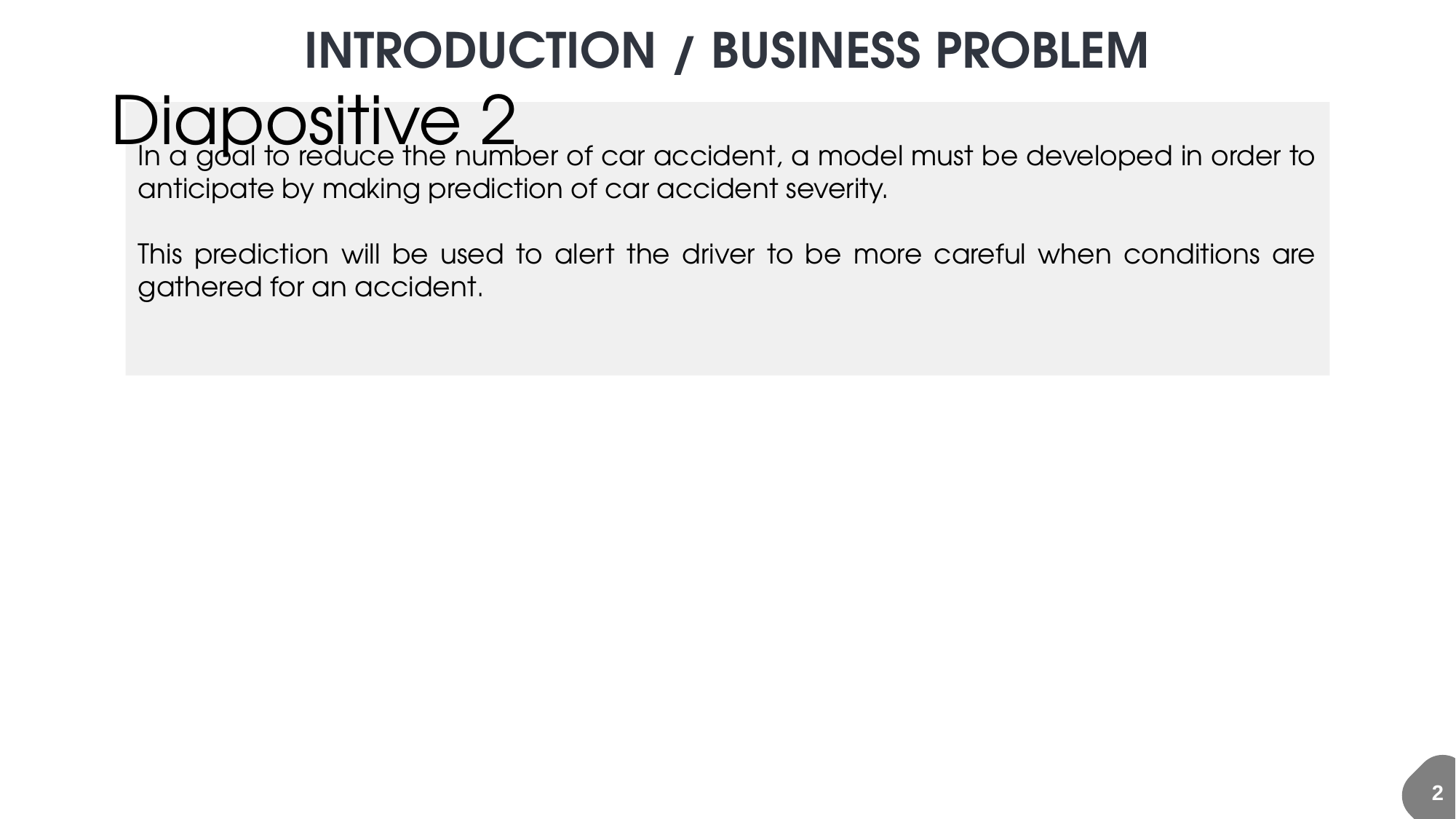

INTRODUCTION / BUSINESS PROBLEM
# Diapositive 2

In a goal to reduce the number of car accident, a model must be developed in order to anticipate by making prediction of car accident severity.

This prediction will be used to alert the driver to be more careful when conditions are gathered for an accident.

2